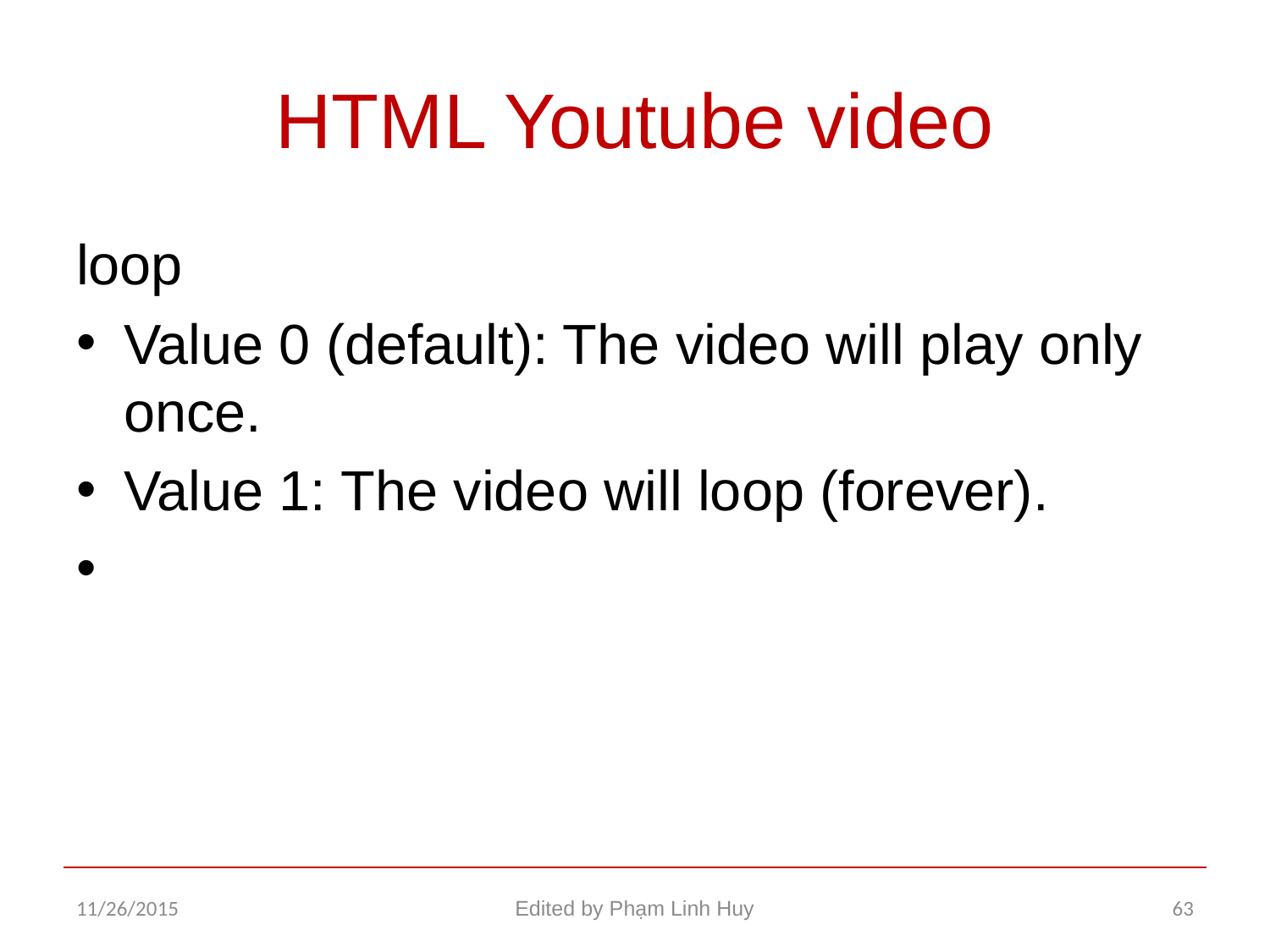

# HTML Youtube video
loop
Value 0 (default): The video will play only once.
Value 1: The video will loop (forever).

11/26/2015
Edited by Phạm Linh Huy
63